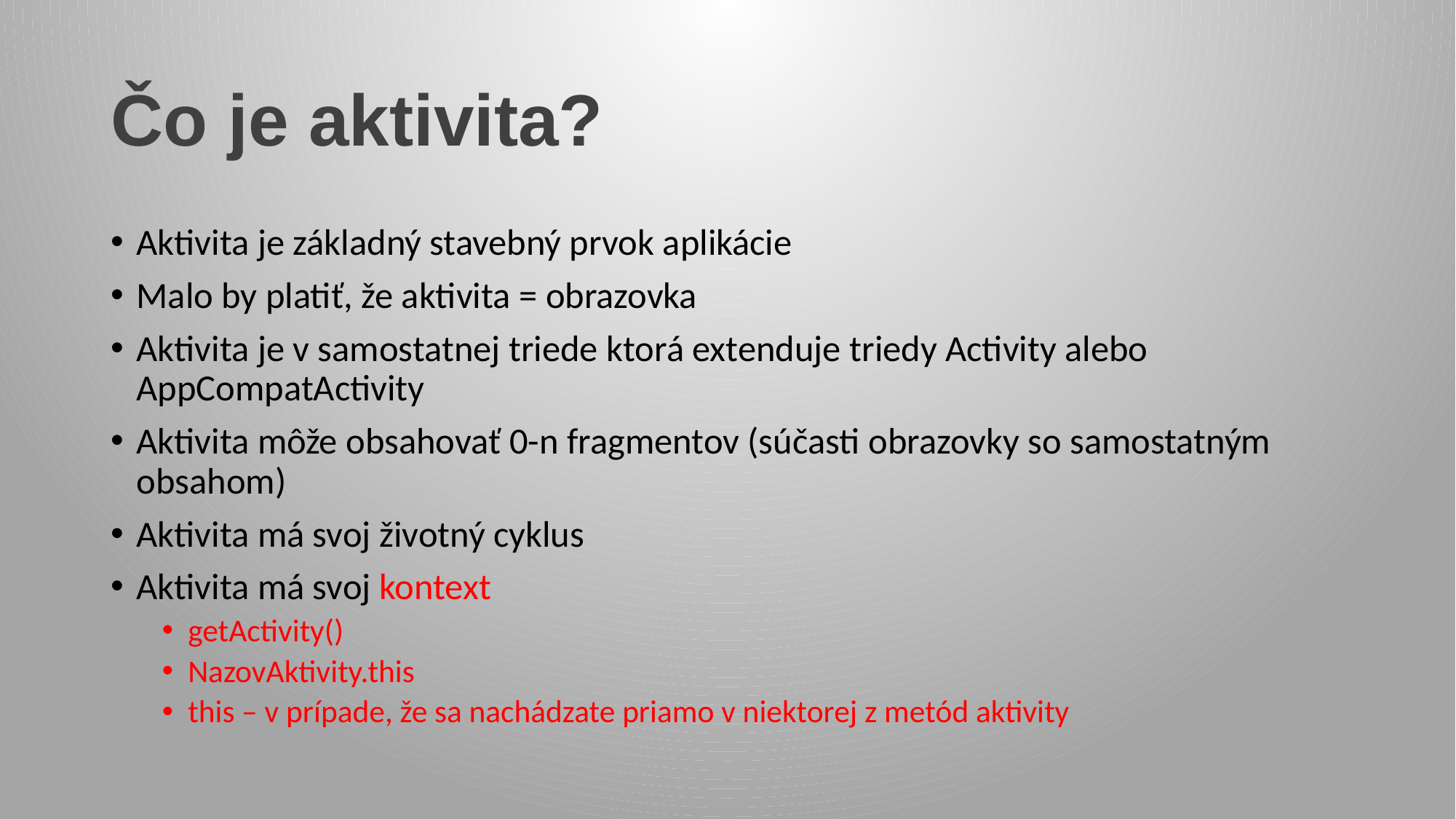

# Čo je aktivita?
Aktivita je základný stavebný prvok aplikácie
Malo by platiť, že aktivita = obrazovka
Aktivita je v samostatnej triede ktorá extenduje triedy Activity alebo AppCompatActivity
Aktivita môže obsahovať 0-n fragmentov (súčasti obrazovky so samostatným obsahom)
Aktivita má svoj životný cyklus
Aktivita má svoj kontext
getActivity()
NazovAktivity.this
this – v prípade, že sa nachádzate priamo v niektorej z metód aktivity